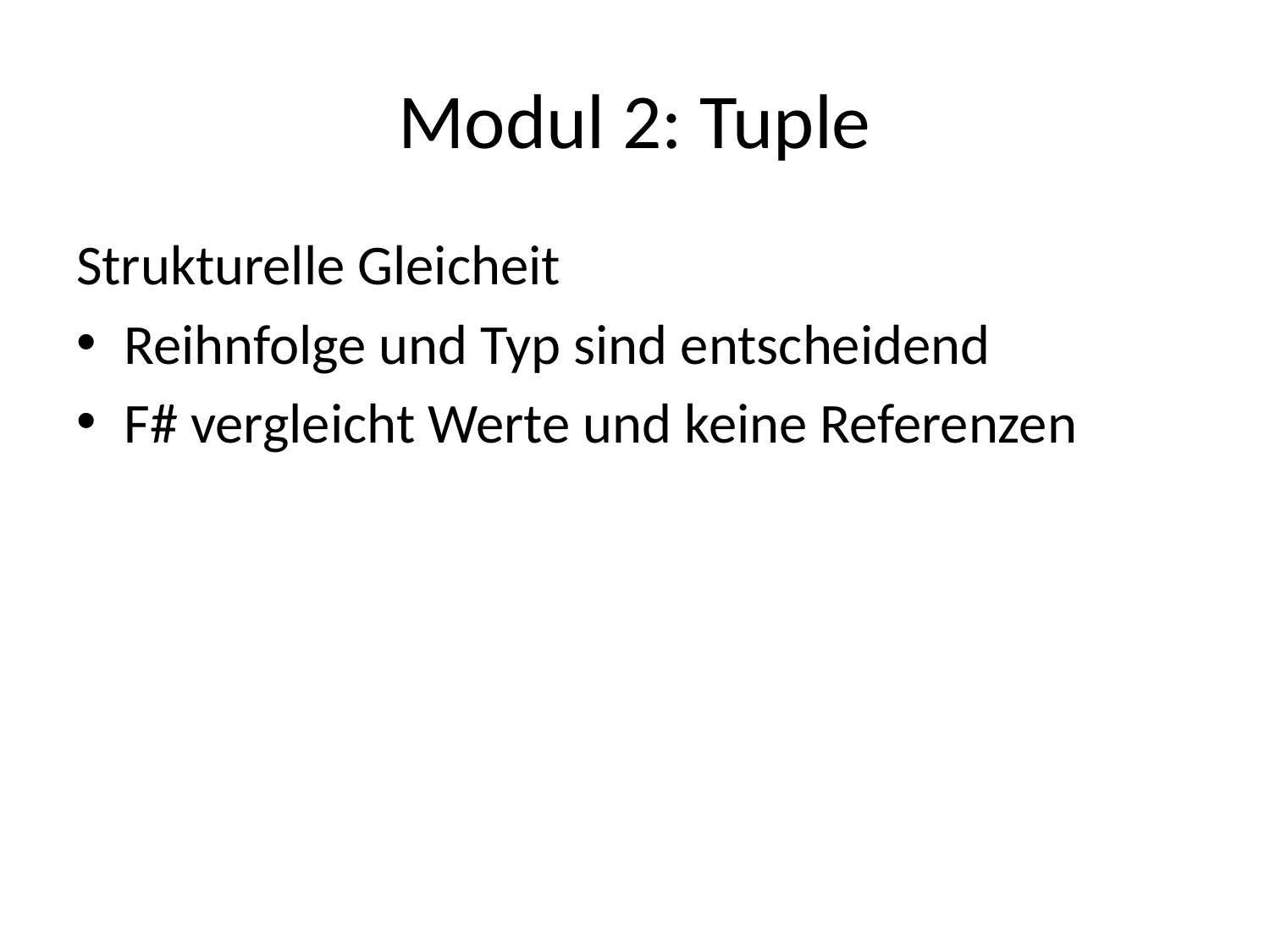

# Modul 2: Tuple
Strukturelle Gleicheit
Reihnfolge und Typ sind entscheidend
F# vergleicht Werte und keine Referenzen